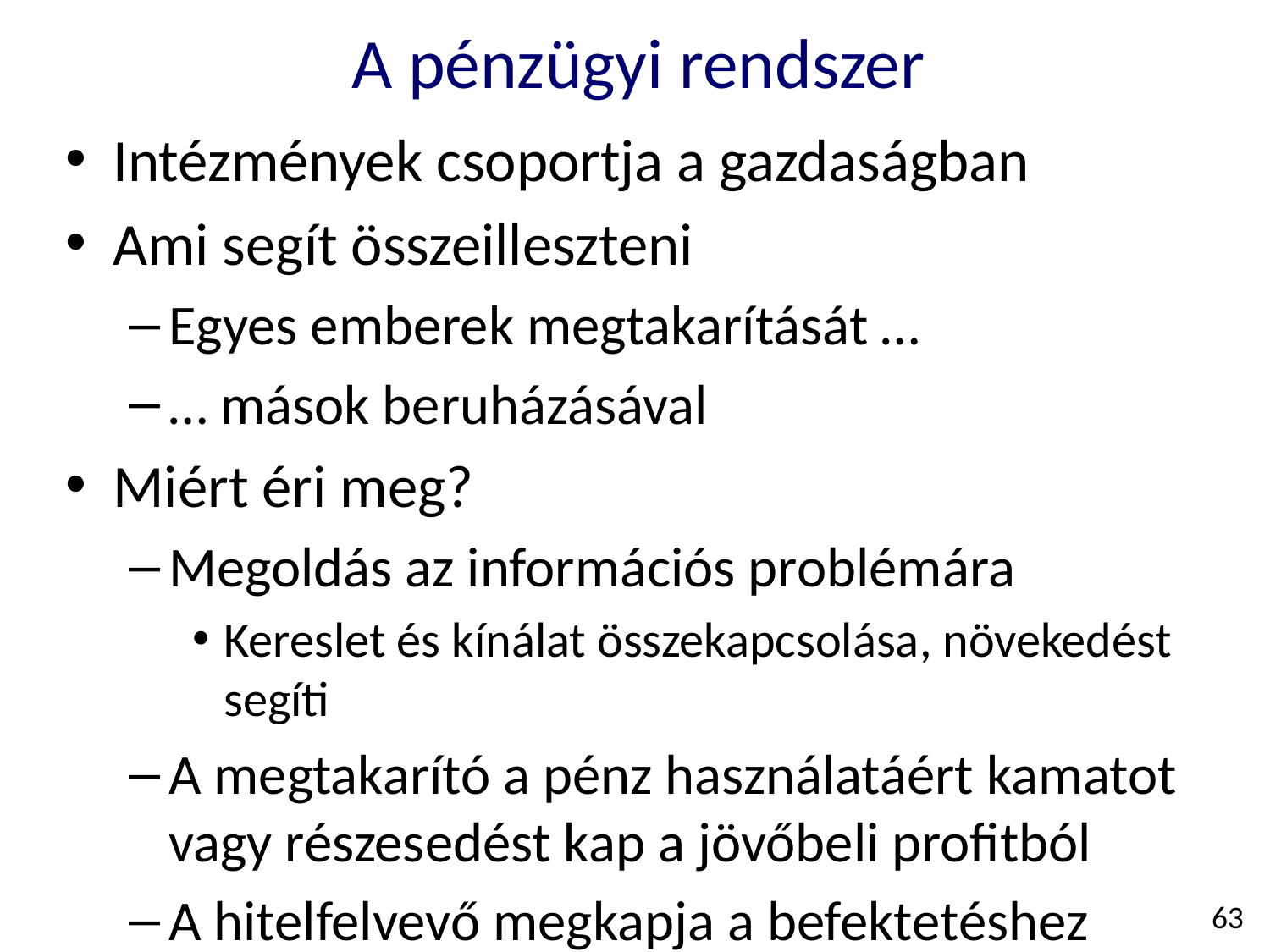

A pénzügyi rendszer
Intézmények csoportja a gazdaságban
Ami segít összeilleszteni
Egyes emberek megtakarítását …
… mások beruházásával
Miért éri meg?
Megoldás az információs problémára
Kereslet és kínálat összekapcsolása, növekedést segíti
A megtakarító a pénz használatáért kamatot vagy részesedést kap a jövőbeli profitból
A hitelfelvevő megkapja a befektetéshez szükséges forrást, ami a későbbi profitot biztosítja (pénz időértéke)

63